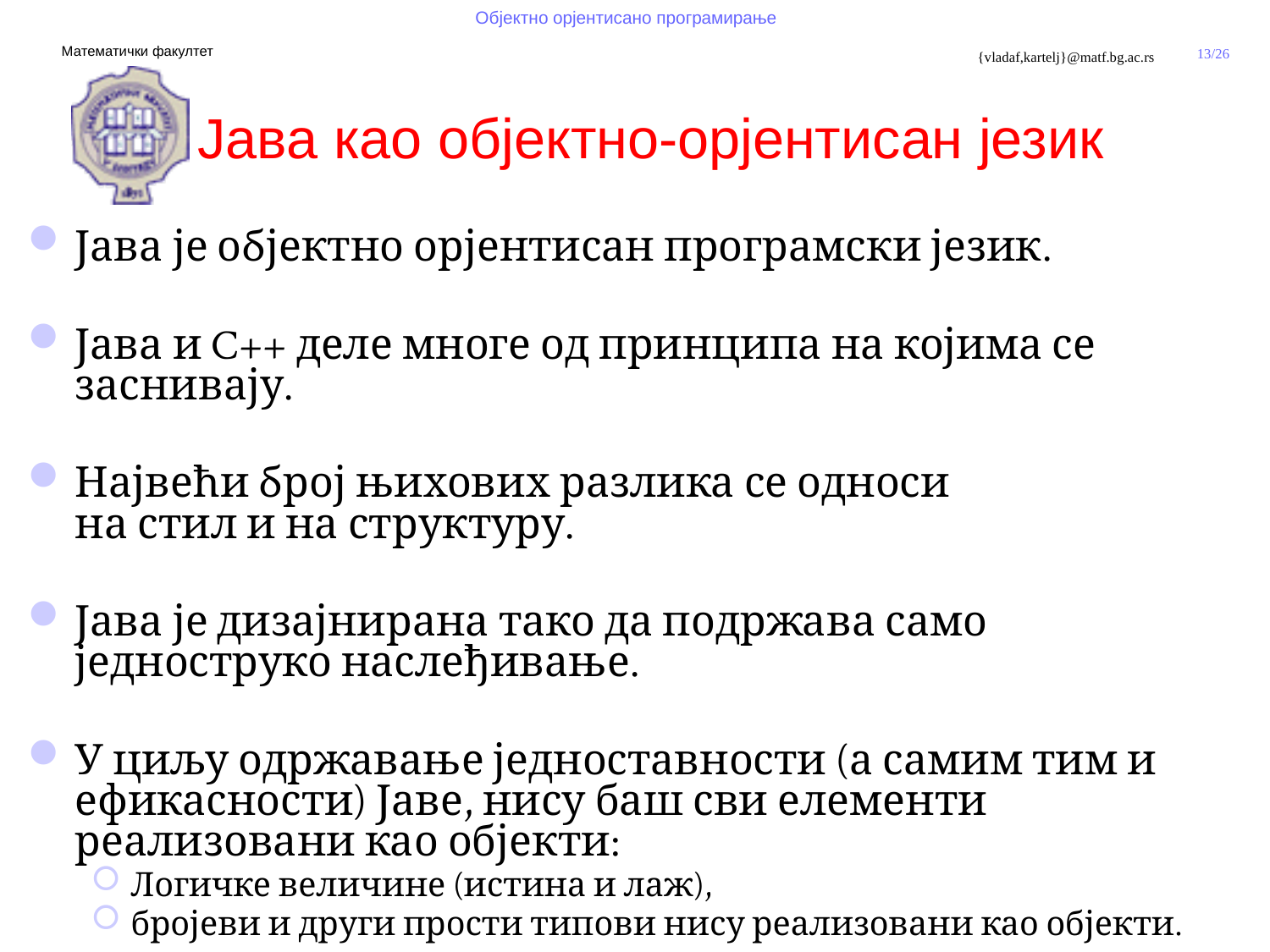

# Јава као објектно-орјентисан језик
Јава је објектно орјентисан програмски језик.

Јава и C++ деле многе од принципа на којима се заснивају.

Највећи број њихових разлика се односи
на стил и на структуру.

Јава је дизајнирана тако да подржава само једноструко наслеђивање.

У циљу одржавање једноставности (а самим тим и ефикасности) Јаве, нису баш сви елементи реализовани као објекти:
Логичке величине (истина и лаж),
бројеви и други прости типови нису реализовани као објекти.